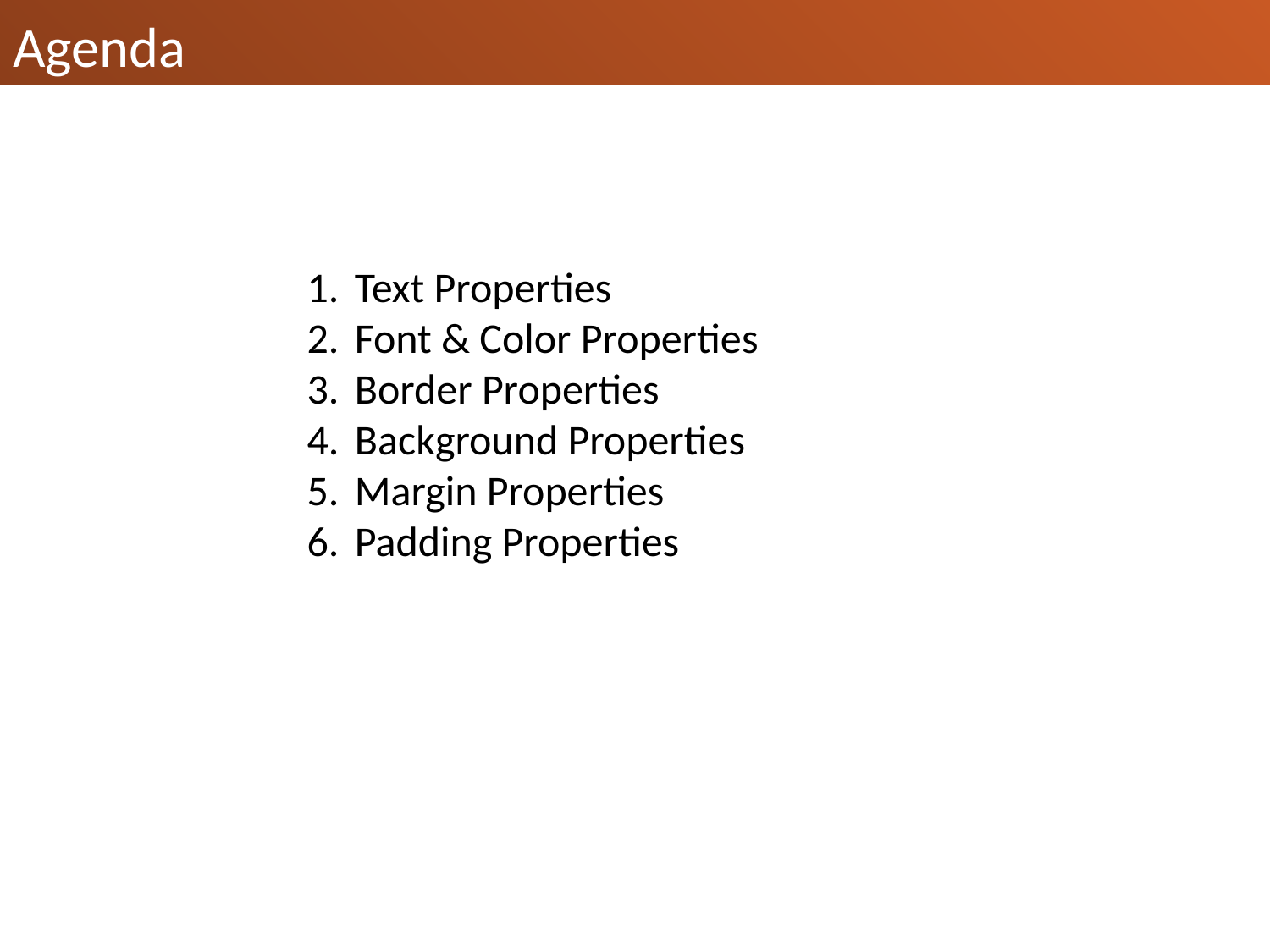

# Agenda

Text Properties
Font & Color Properties
Border Properties
Background Properties
Margin Properties
Padding Properties